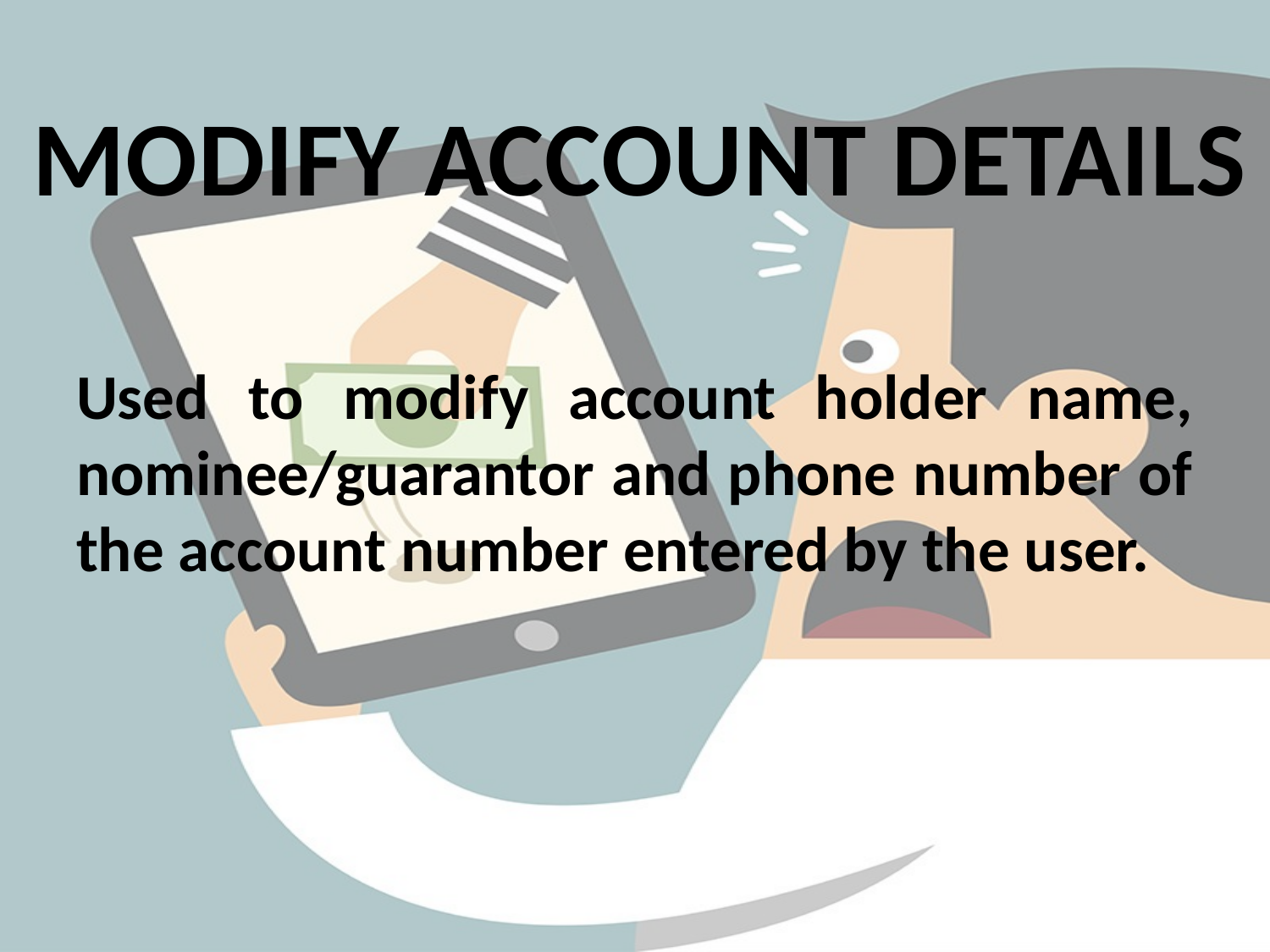

# MODIFY ACCOUNT DETAILS
Used to modify account holder name, nominee/guarantor and phone number of the account number entered by the user.